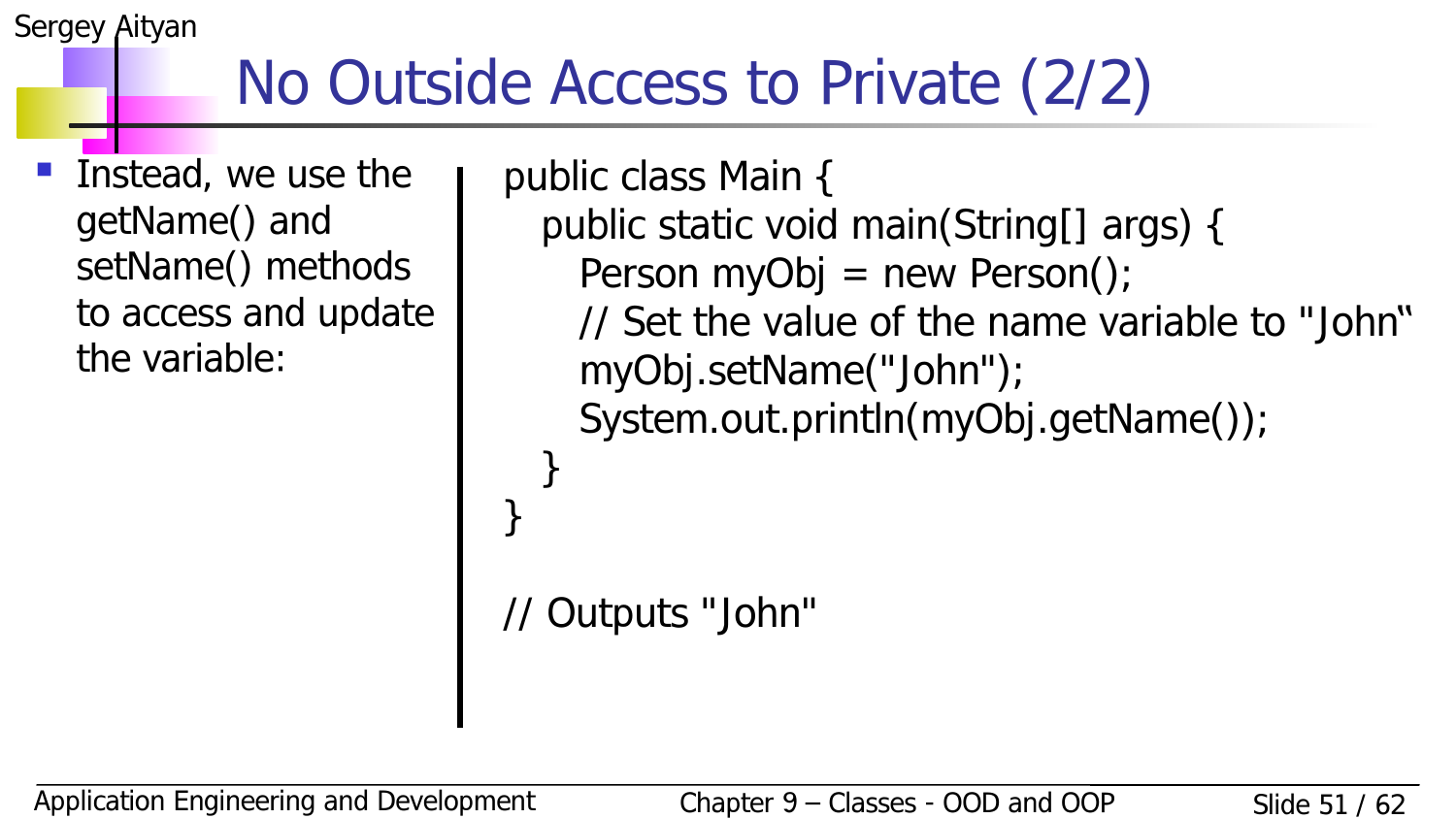

# No Outside Access to Private (2/2)
Instead, we use the getName() and setName() methods to access and update the variable:
public class Main {
   public static void main(String[] args) {
      Person myObj = new Person();
      // Set the value of the name variable to "John“
      myObj.setName("John");
      System.out.println(myObj.getName());
   }
}

// Outputs "John"